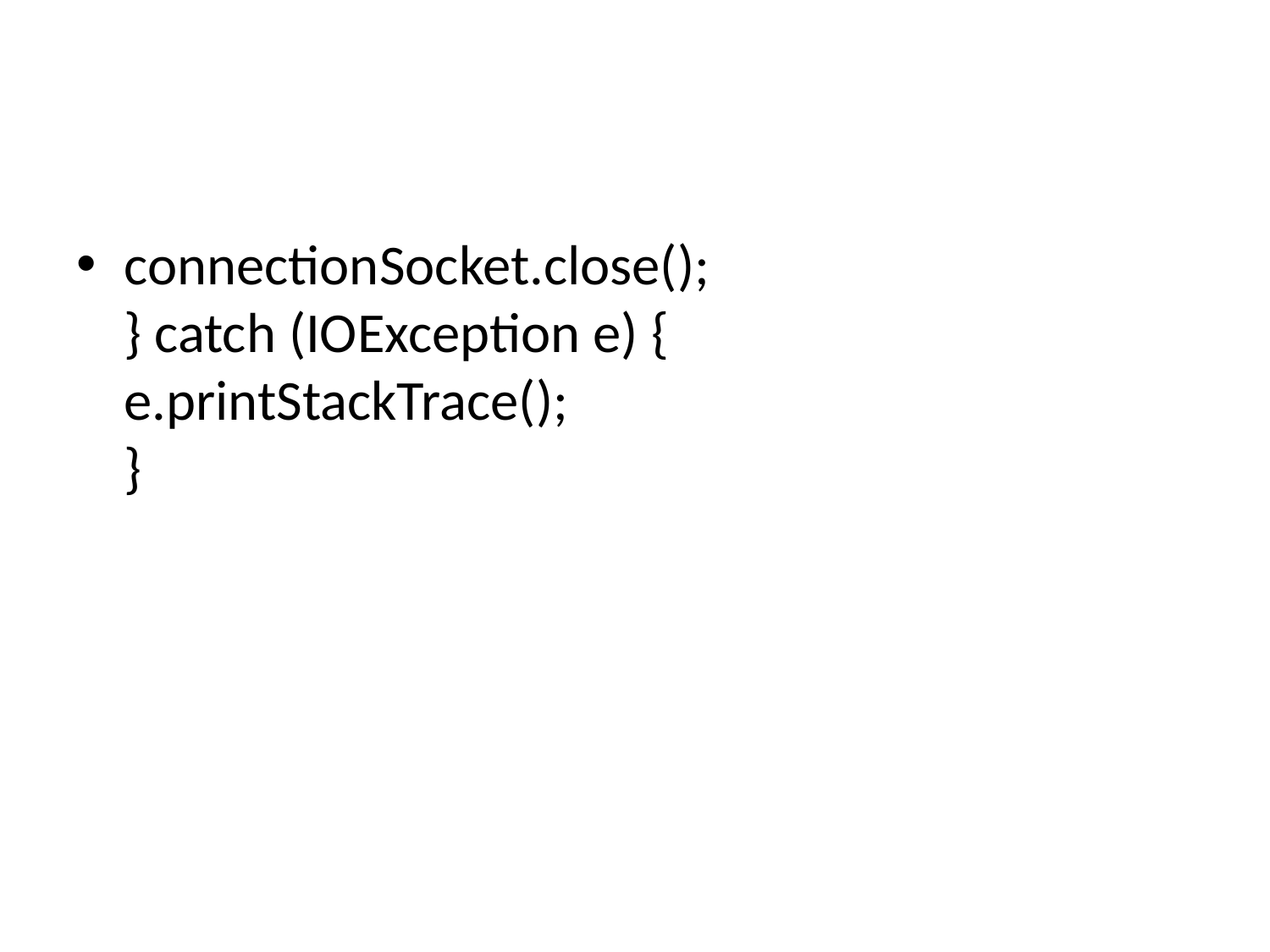

#
connectionSocket.close();
} catch (IOException e) {
e.printStackTrace();
}